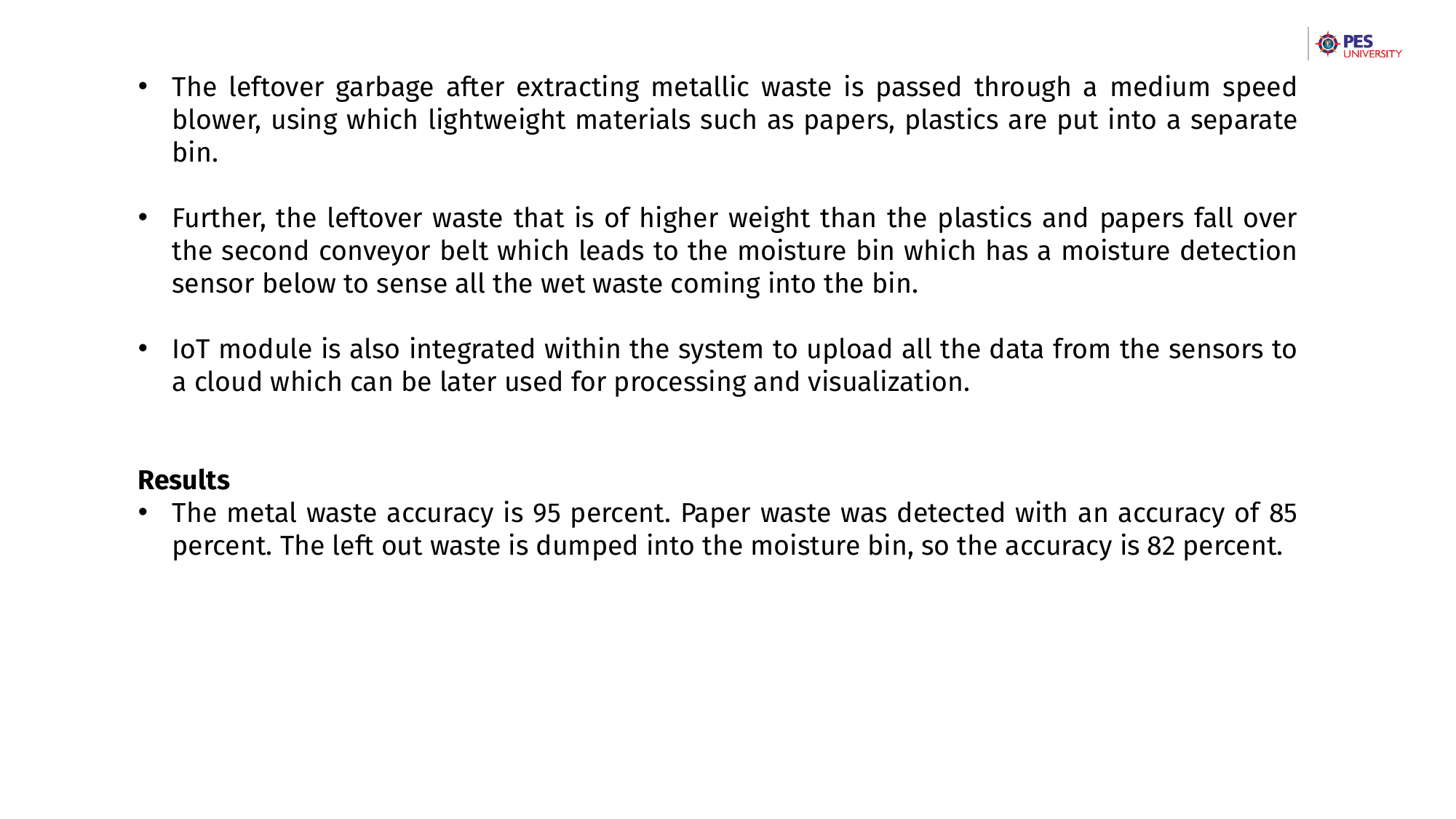

The leftover garbage after extracting metallic waste is passed through a medium speed blower, using which lightweight materials such as papers, plastics are put into a separate bin.

Further, the leftover waste that is of higher weight than the plastics and papers fall over the second conveyor belt which leads to the moisture bin which has a moisture detection sensor below to sense all the wet waste coming into the bin.

IoT module is also integrated within the system to upload all the data from the sensors to a cloud which can be later used for processing and visualization.

Results
The metal waste accuracy is 95 percent. Paper waste was detected with an accuracy of 85 percent. The left out waste is dumped into the moisture bin, so the accuracy is 82 percent.